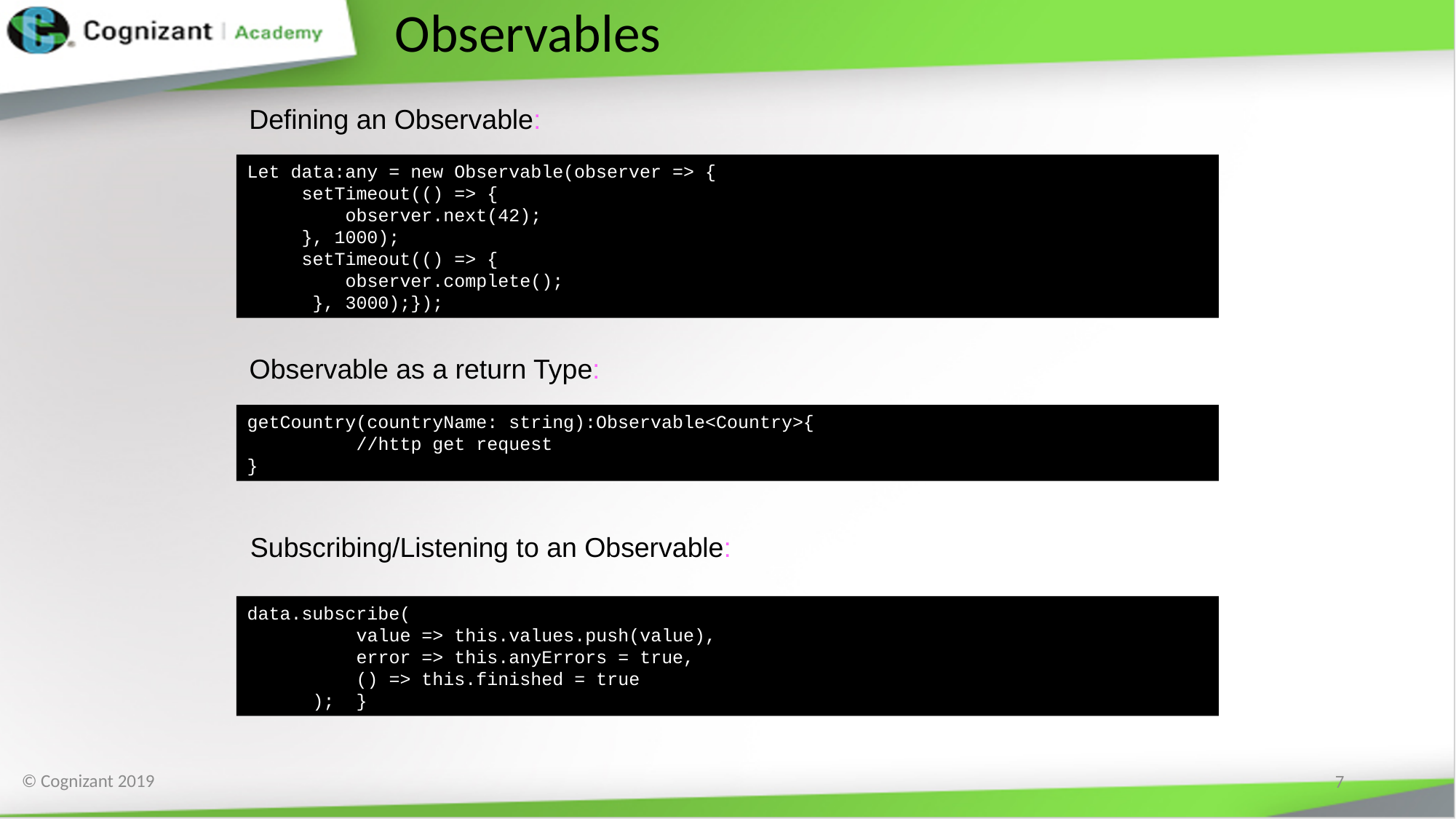

# Observables
Defining an Observable:
Let data:any = new Observable(observer => {
setTimeout(() => {
         observer.next(42);
     }, 1000);
     setTimeout(() => {
         observer.complete();
      }, 3000);});
Observable as a return Type:
getCountry(countryName: string):Observable<Country>{
	//http get request
}
Subscribing/Listening to an Observable:
data.subscribe(
          value => this.values.push(value),
          error => this.anyErrors = true,
          () => this.finished = true
      );  }
© Cognizant 2019
7